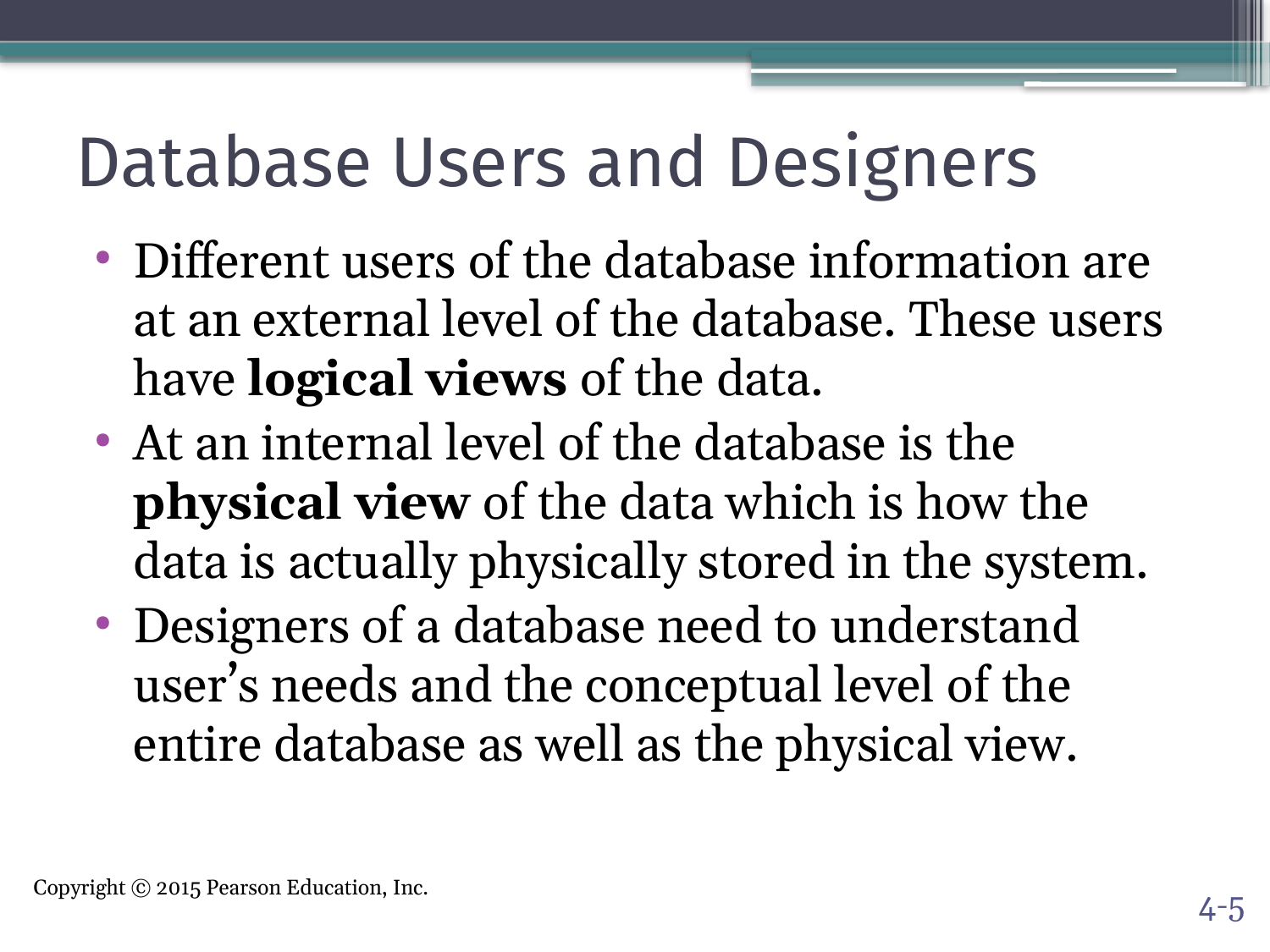

Database Users and Designers
Different users of the database information are at an external level of the database. These users have logical views of the data.
At an internal level of the database is the physical view of the data which is how the data is actually physically stored in the system.
Designers of a database need to understand user’s needs and the conceptual level of the entire database as well as the physical view.

4-5